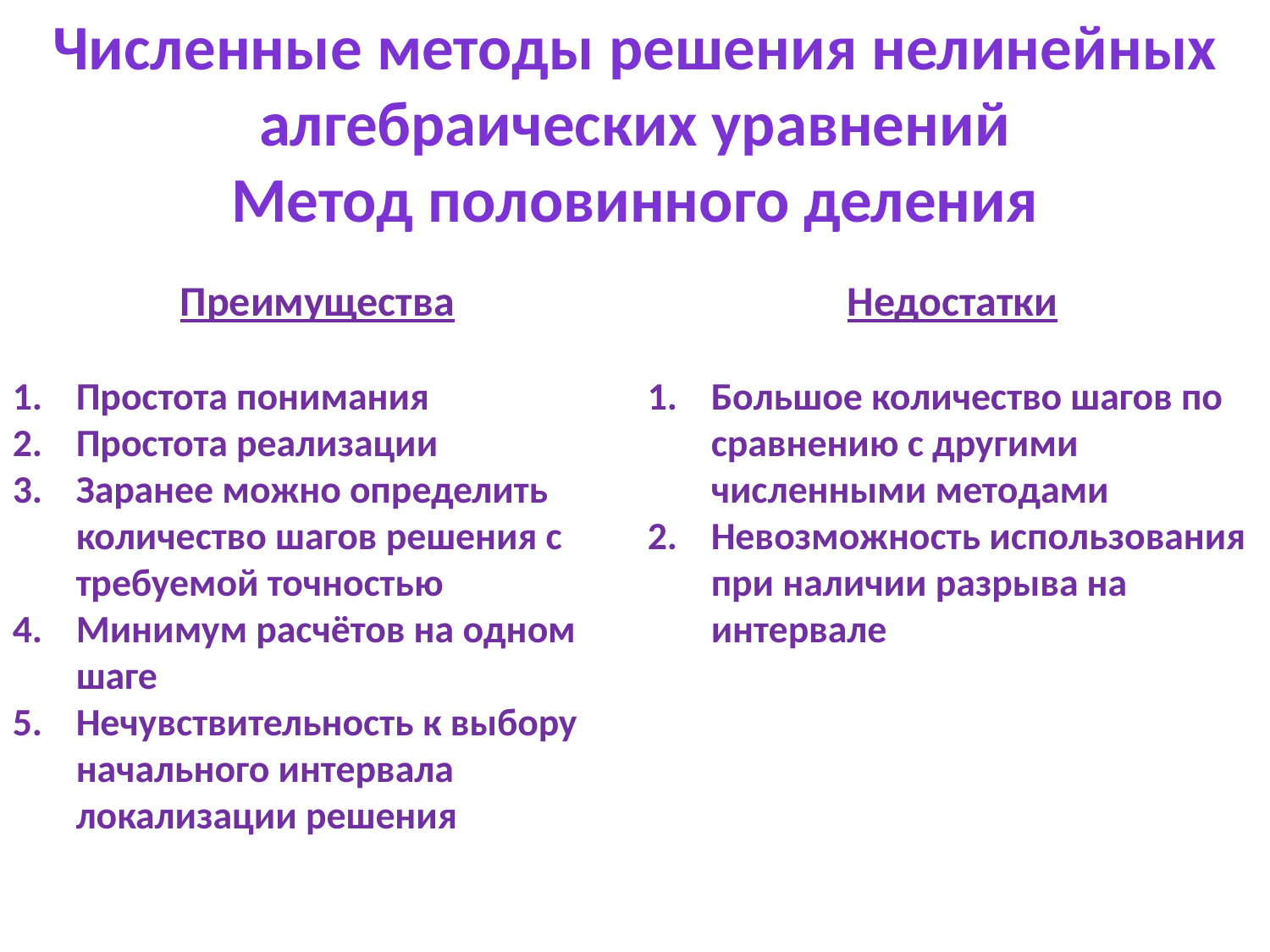

Численные методы решения нелинейных алгебраических уравнений
Метод половинного деления
Преимущества

Простота понимания
Простота реализации
Заранее можно определить количество шагов решения с требуемой точностью
Минимум расчётов на одном шаге
Нечувствительность к выбору начального интервала локализации решения
Недостатки

Большое количество шагов по сравнению с другими численными методами
Невозможность использования при наличии разрыва на интервале